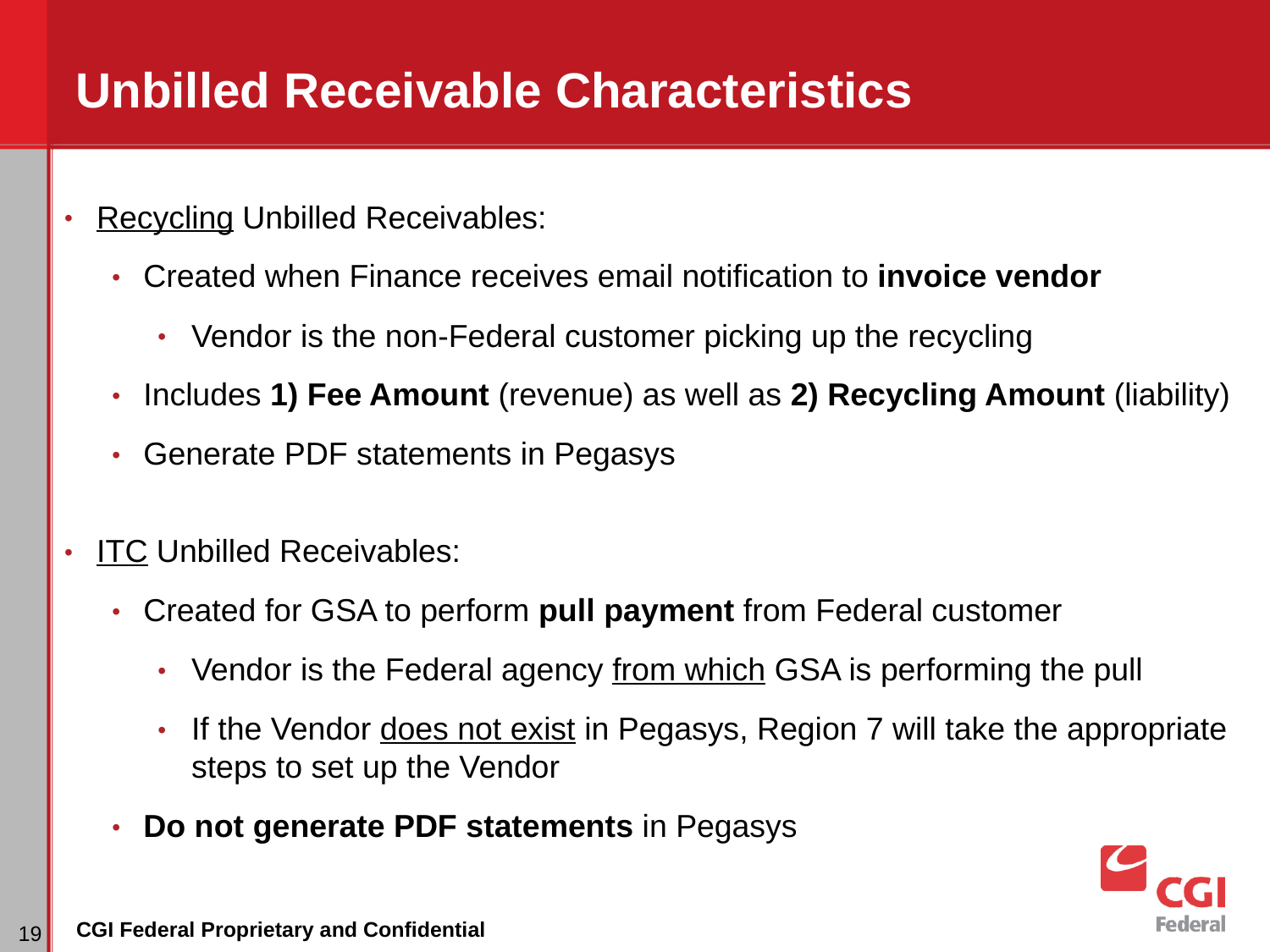

# Unbilled Receivable Characteristics
Recycling Unbilled Receivables:
Created when Finance receives email notification to invoice vendor
Vendor is the non-Federal customer picking up the recycling
Includes 1) Fee Amount (revenue) as well as 2) Recycling Amount (liability)
Generate PDF statements in Pegasys

ITC Unbilled Receivables:
Created for GSA to perform pull payment from Federal customer
Vendor is the Federal agency from which GSA is performing the pull
If the Vendor does not exist in Pegasys, Region 7 will take the appropriate steps to set up the Vendor
Do not generate PDF statements in Pegasys

19
CGI Federal Proprietary and Confidential